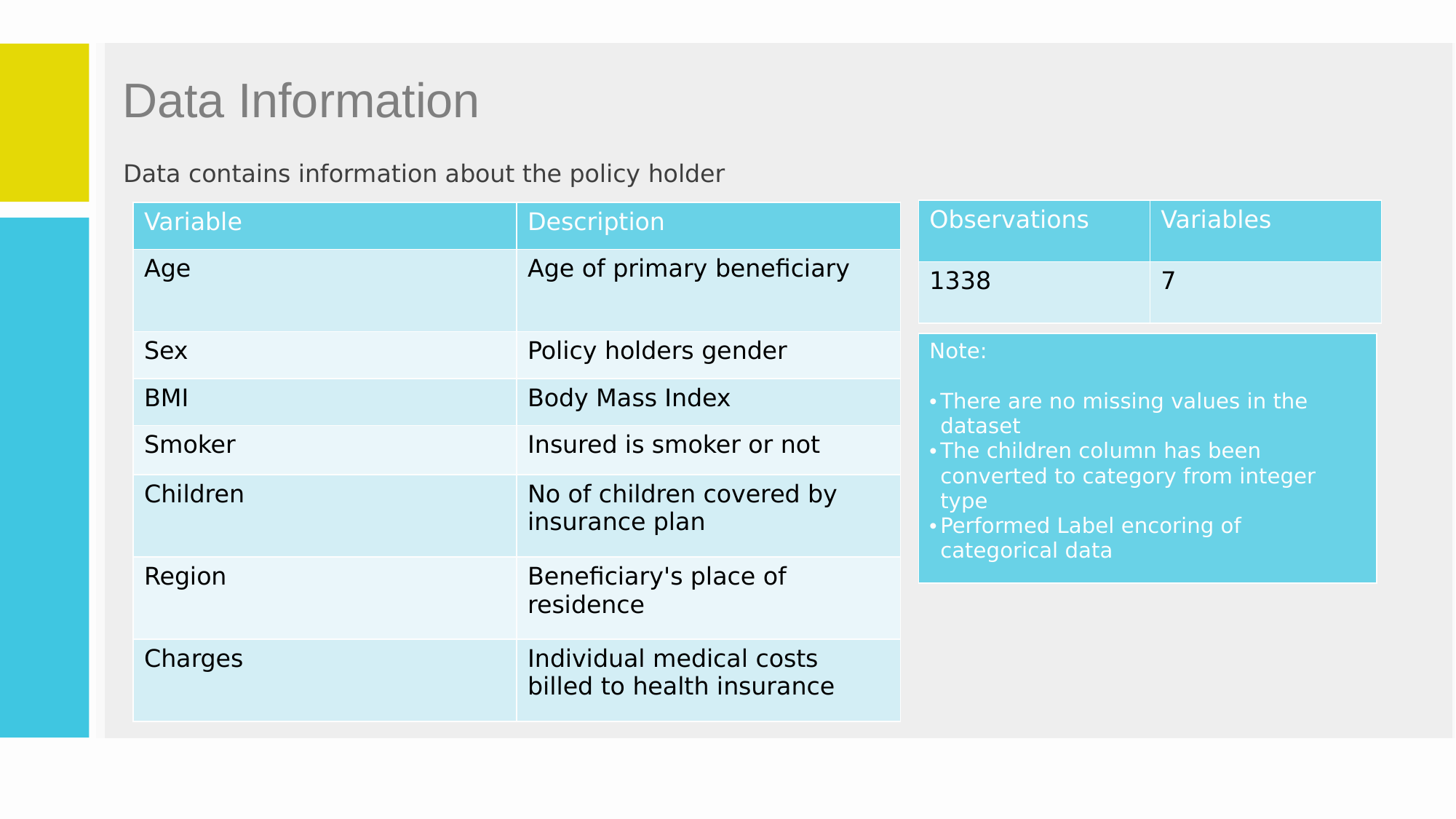

# Data Information
Data contains information about the policy holder
| Observations | Variables |
| --- | --- |
| 1338 | 7 |
| Variable | Description |
| --- | --- |
| Age | Age of primary beneficiary |
| Sex | Policy holders gender |
| BMI | Body Mass Index |
| Smoker | Insured is smoker or not |
| Children | No of children covered by insurance plan |
| Region | Beneficiary's place of residence |
| Charges | Individual medical costs billed to health insurance |
| Note: There are no missing values in the dataset The children column has been converted to category from integer type Performed Label encoring of categorical data |
| --- |